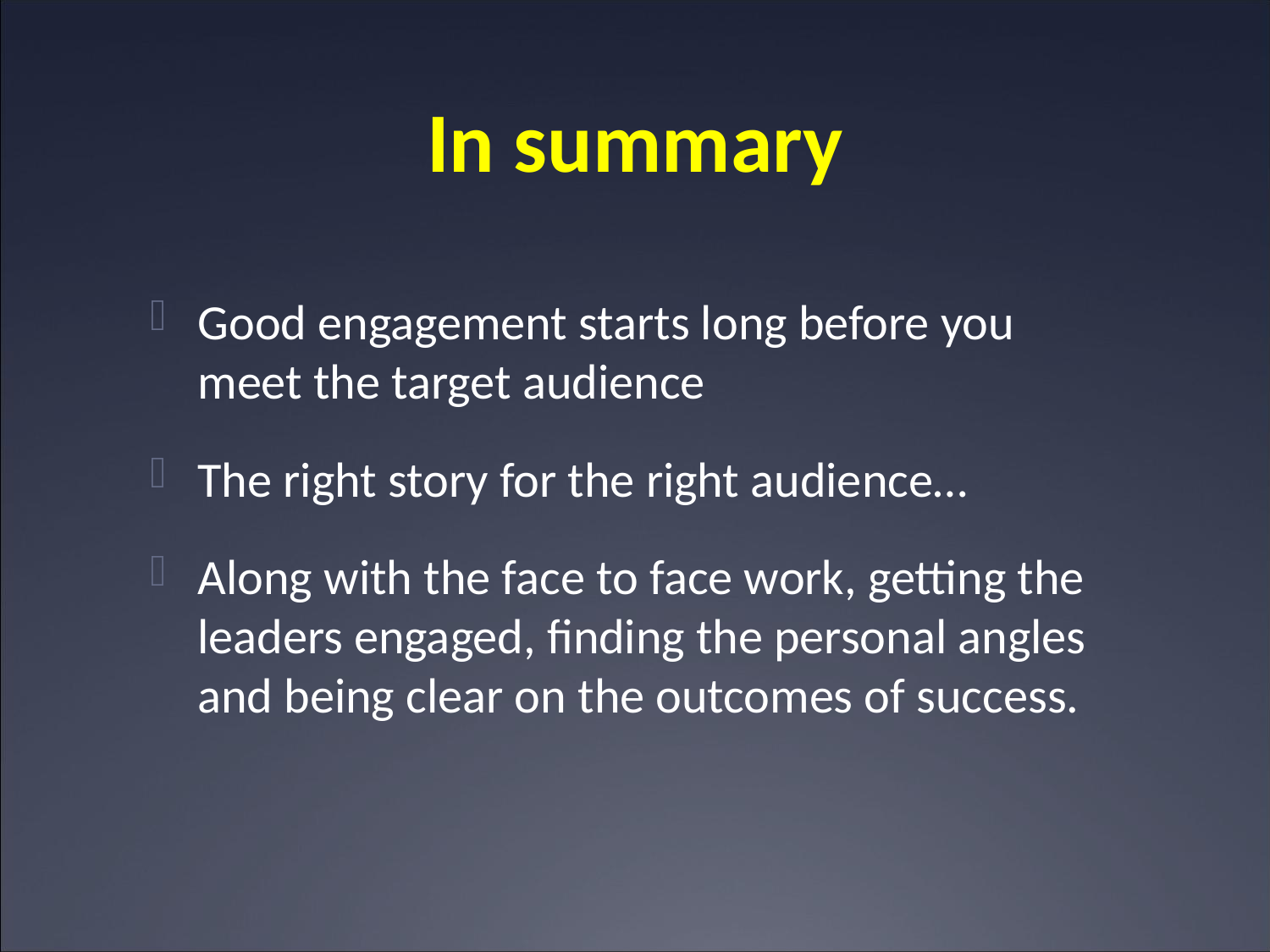

# In summary
Good engagement starts long before you meet the target audience
The right story for the right audience…
Along with the face to face work, getting the leaders engaged, finding the personal angles and being clear on the outcomes of success.